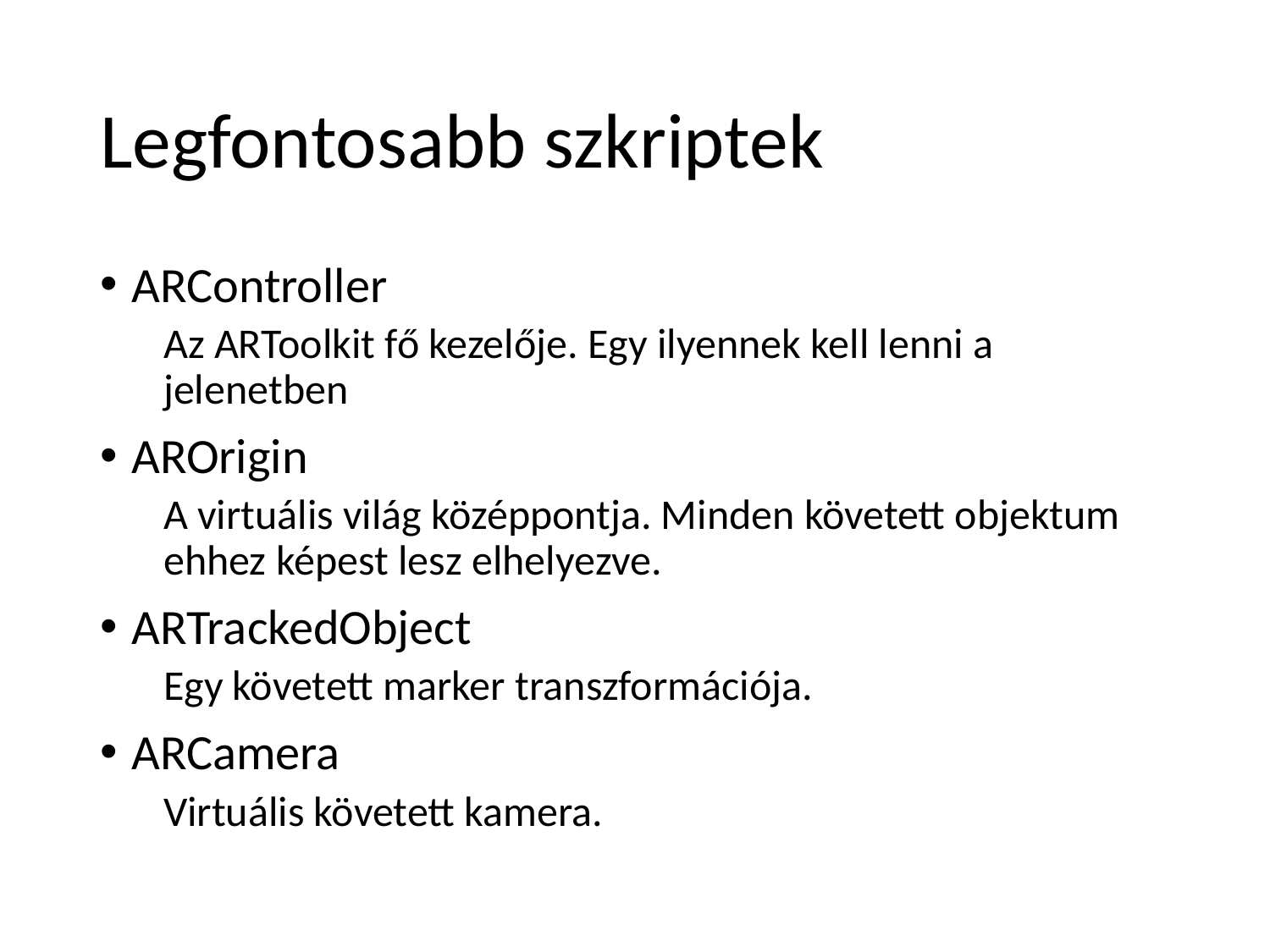

# Legfontosabb szkriptek
ARController
Az ARToolkit fő kezelője. Egy ilyennek kell lenni a jelenetben
AROrigin
A virtuális világ középpontja. Minden követett objektum ehhez képest lesz elhelyezve.
ARTrackedObject
Egy követett marker transzformációja.
ARCamera
Virtuális követett kamera.